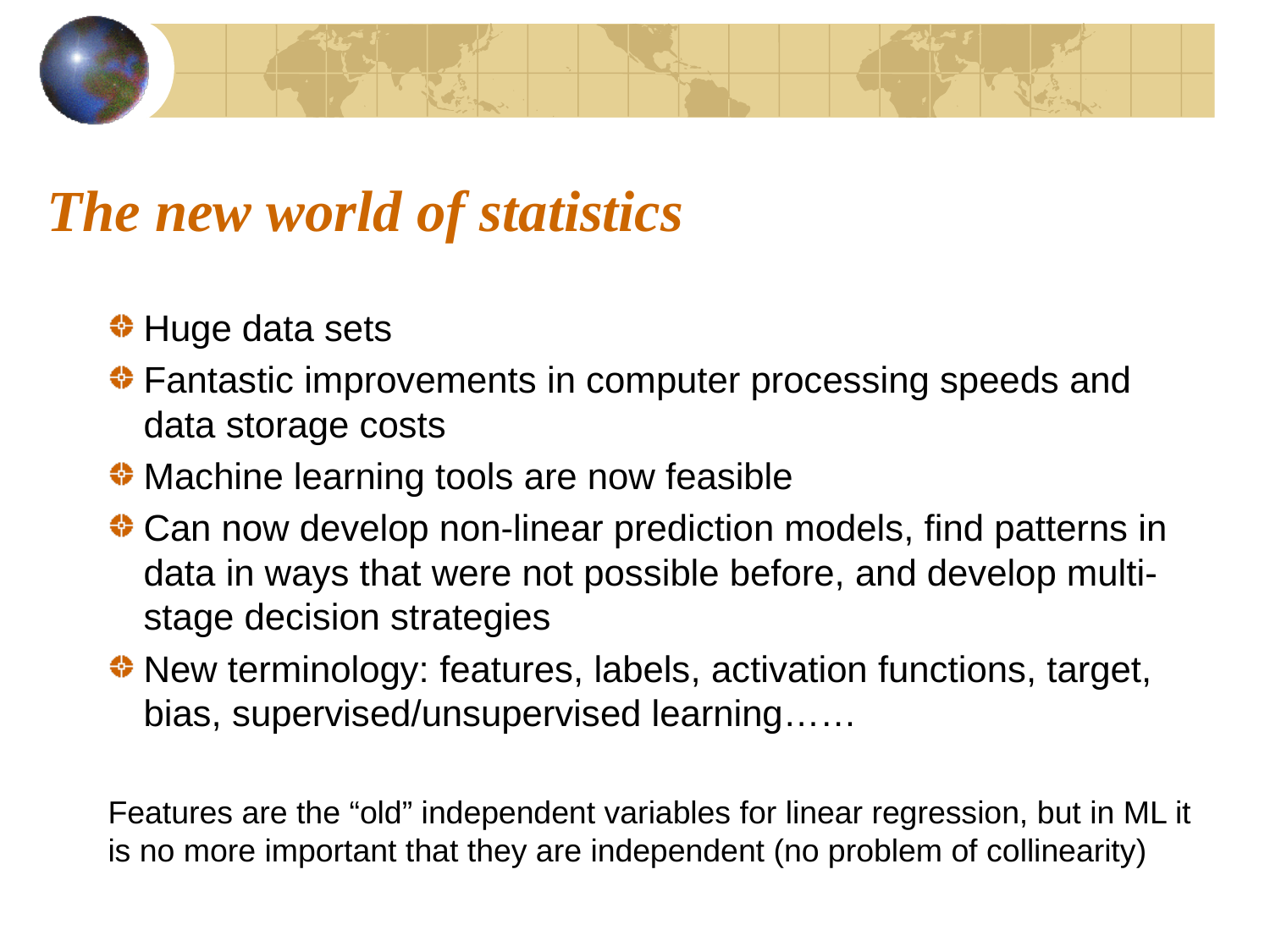

# The new world of statistics
Huge data sets
Fantastic improvements in computer processing speeds and data storage costs
Machine learning tools are now feasible
Can now develop non-linear prediction models, find patterns in data in ways that were not possible before, and develop multi-stage decision strategies
New terminology: features, labels, activation functions, target, bias, supervised/unsupervised learning……

Features are the “old” independent variables for linear regression, but in ML it is no more important that they are independent (no problem of collinearity)